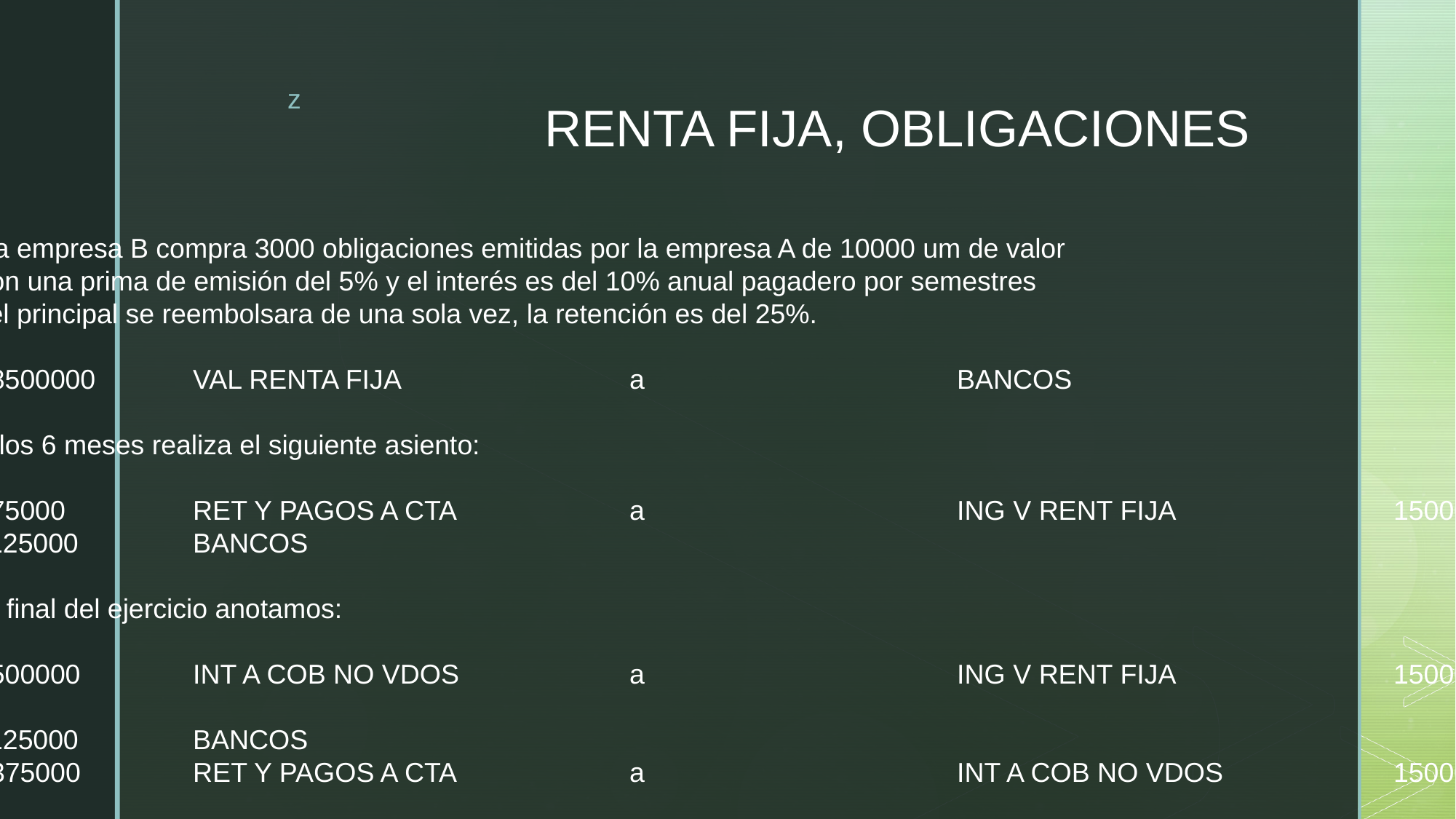

# RENTA FIJA, OBLIGACIONES
Ejemplo. La empresa B compra 3000 obligaciones emitidas por la empresa A de 10000 um de valor
nominal, con una prima de emisión del 5% y el interés es del 10% anual pagadero por semestres
vencidos, el principal se reembolsara de una sola vez, la retención es del 25%.

	28500000	VAL RENTA FIJA			a			BANCOS				28500000

	A los 6 meses realiza el siguiente asiento:

	375000		RET Y PAGOS A CTA		a			ING V RENT FIJA		1500000
	1125000		BANCOS

	Al final del ejercicio anotamos:

	1500000		INT A COB NO VDOS		a			ING V RENT FIJA		1500000

	1125000		BANCOS
	  375000		RET Y PAGOS A CTA		a			INT A COB NO VDOS		1500000